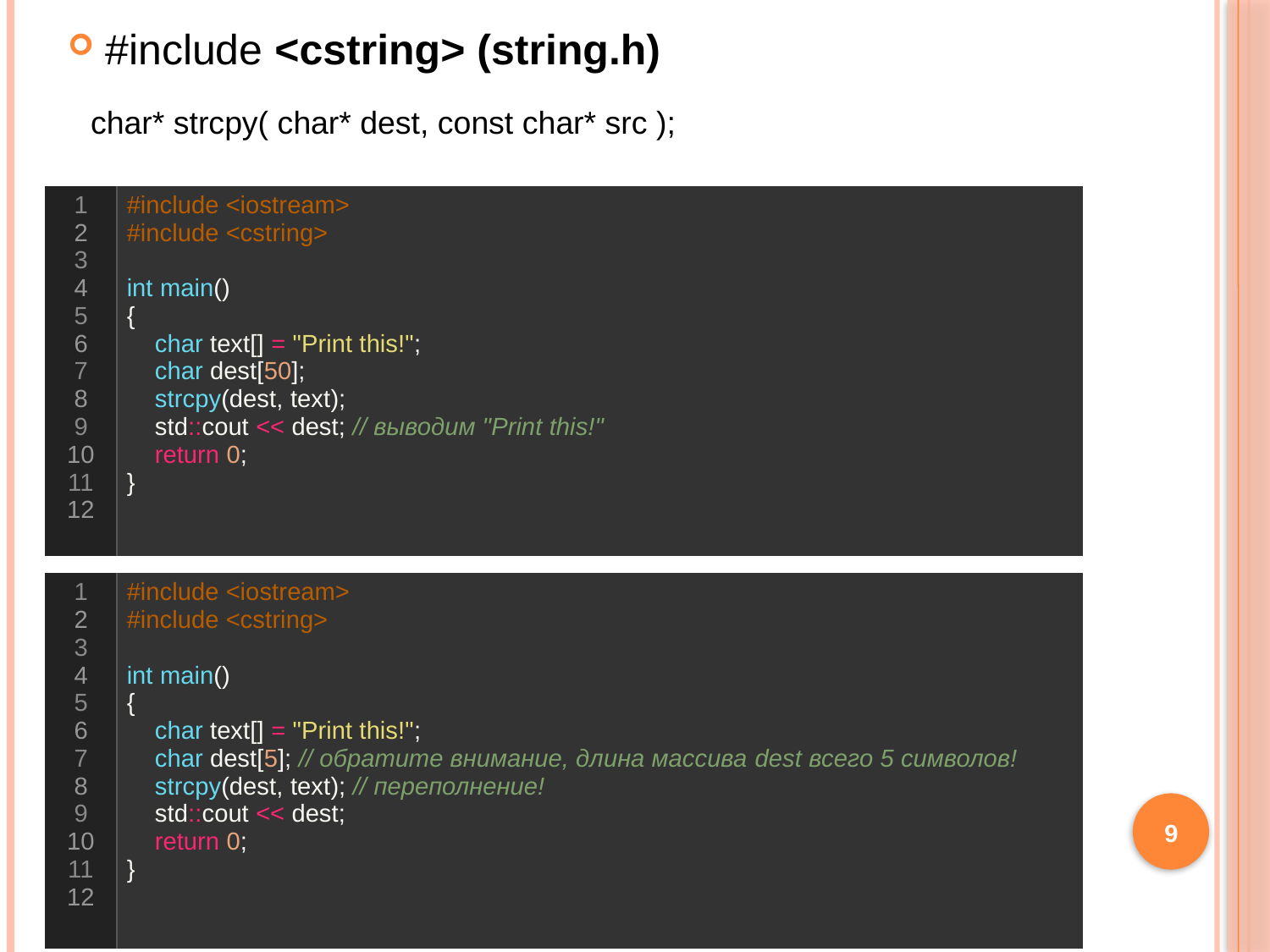

#include <cstring> (string.h)

char* strcpy( char* dest, const char* src );
| 1 2 3 4 5 6 7 8 9 10 11 12 | #include <iostream> #include <cstring>   int main() {     char text[] = "Print this!";     char dest[50];     strcpy(dest, text);     std::cout << dest; // выводим "Print this!"     return 0; } |
| --- | --- |
| 1 2 3 4 5 6 7 8 9 10 11 12 | #include <iostream> #include <cstring>   int main() {     char text[] = "Print this!";     char dest[5]; // обратите внимание, длина массива dest всего 5 символов!     strcpy(dest, text); // переполнение!     std::cout << dest;     return 0; } |
| --- | --- |
9